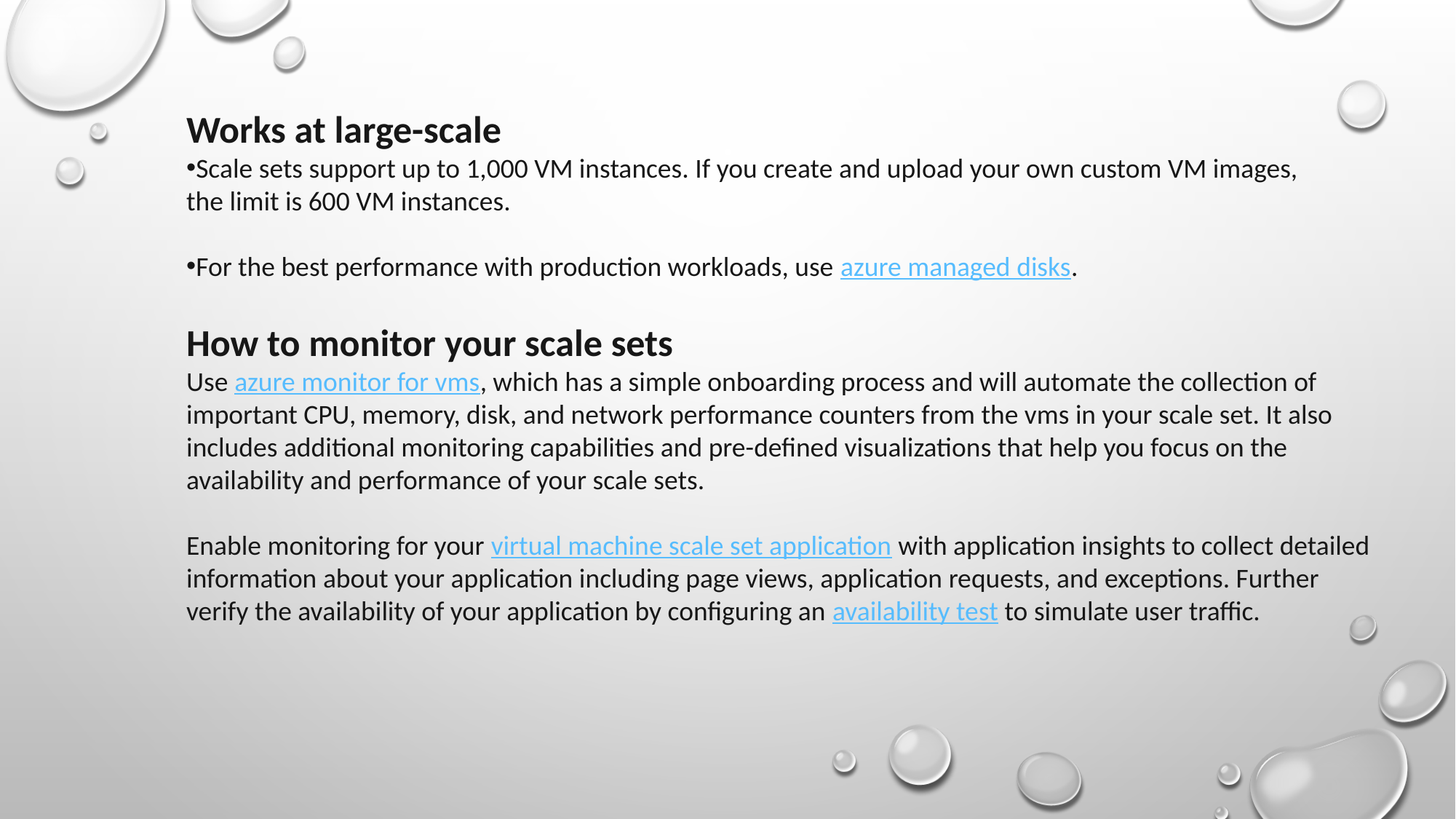

Works at large-scale
Scale sets support up to 1,000 VM instances. If you create and upload your own custom VM images, the limit is 600 VM instances.

For the best performance with production workloads, use azure managed disks.
How to monitor your scale sets
Use azure monitor for vms, which has a simple onboarding process and will automate the collection of important CPU, memory, disk, and network performance counters from the vms in your scale set. It also includes additional monitoring capabilities and pre-defined visualizations that help you focus on the availability and performance of your scale sets.

Enable monitoring for your virtual machine scale set application with application insights to collect detailed information about your application including page views, application requests, and exceptions. Further verify the availability of your application by configuring an availability test to simulate user traffic.